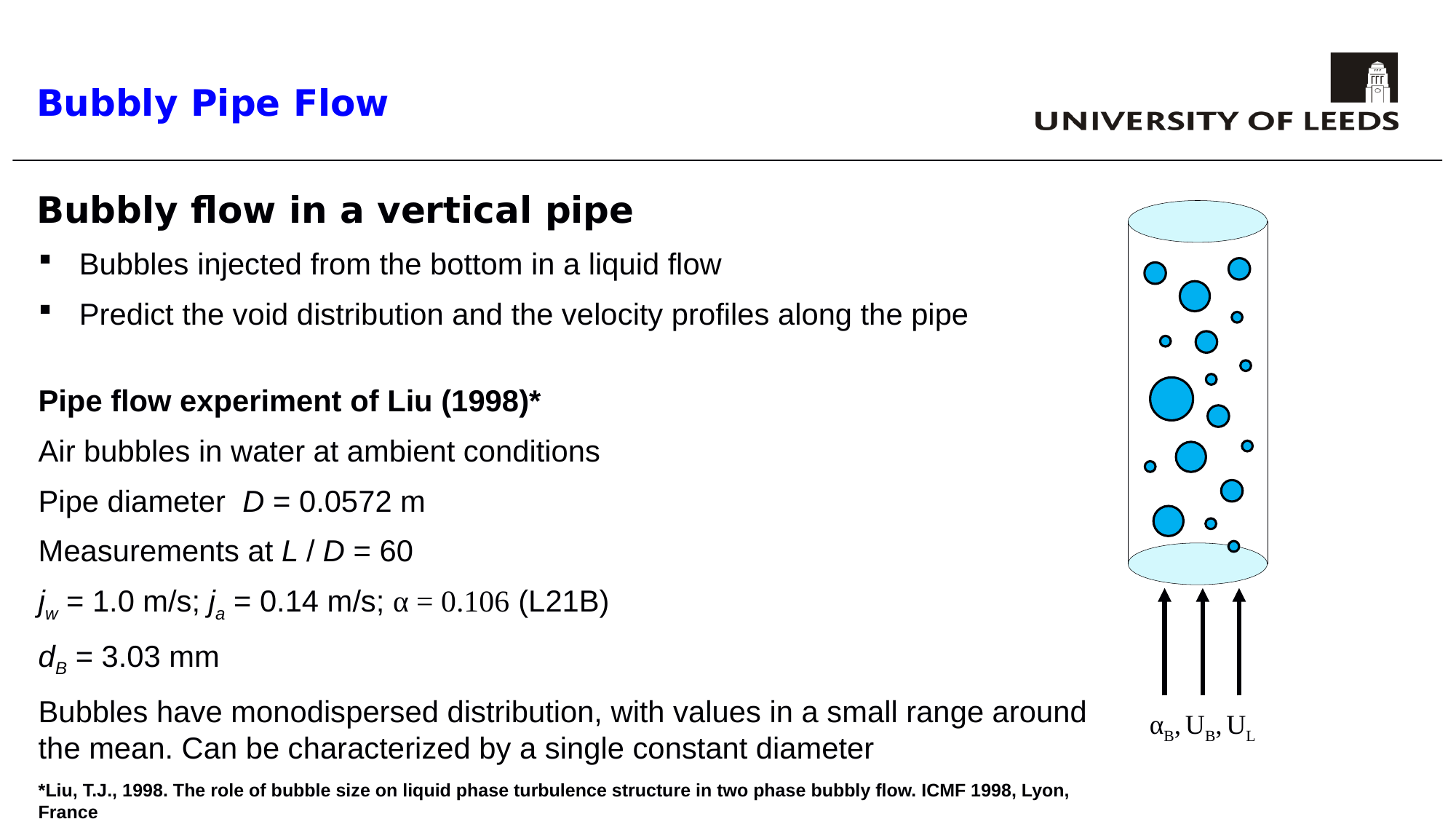

# Bubbly Pipe Flow
Bubbly flow in a vertical pipe

αB, UB, UL

Bubbles injected from the bottom in a liquid flow
Predict the void distribution and the velocity profiles along the pipe
Pipe flow experiment of Liu (1998)*
Air bubbles in water at ambient conditions
Pipe diameter  D = 0.0572 m
Measurements at L / D = 60
jw = 1.0 m/s; ja = 0.14 m/s; α = 0.106 (L21B)
dB = 3.03 mm
Bubbles have monodispersed distribution, with values in a small range around the mean. Can be characterized by a single constant diameter
*Liu, T.J., 1998. The role of bubble size on liquid phase turbulence structure in two phase bubbly flow. ICMF 1998, Lyon, France